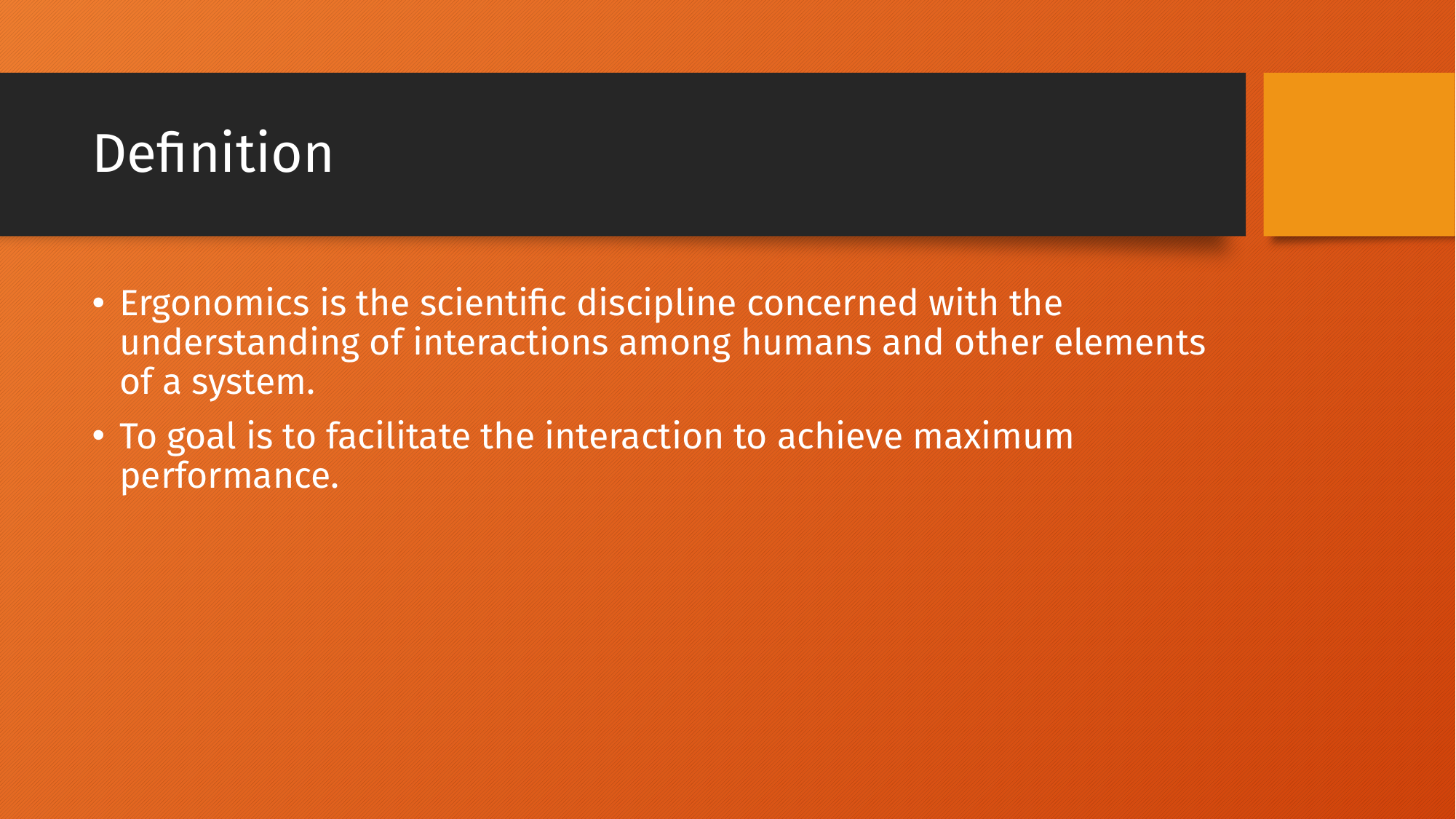

# Definition
Ergonomics is the scientific discipline concerned with the understanding of interactions among humans and other elements of a system.
To goal is to facilitate the interaction to achieve maximum performance.